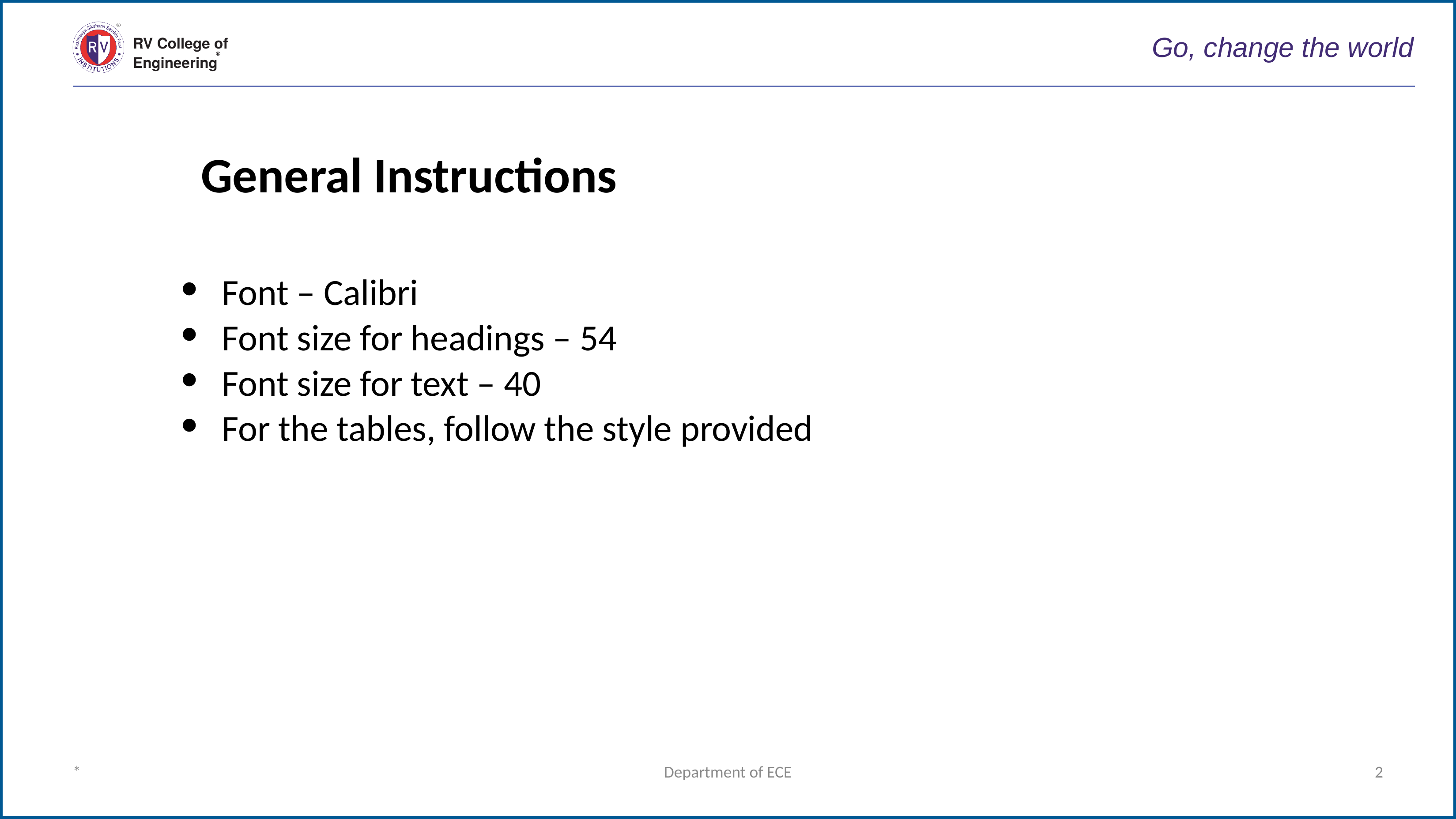

# Go, change the world
RV College of
Engineering

General Instructions
Font – Calibri
Font size for headings – 54
Font size for text – 40
For the tables, follow the style provided
*
Department of ECE
2